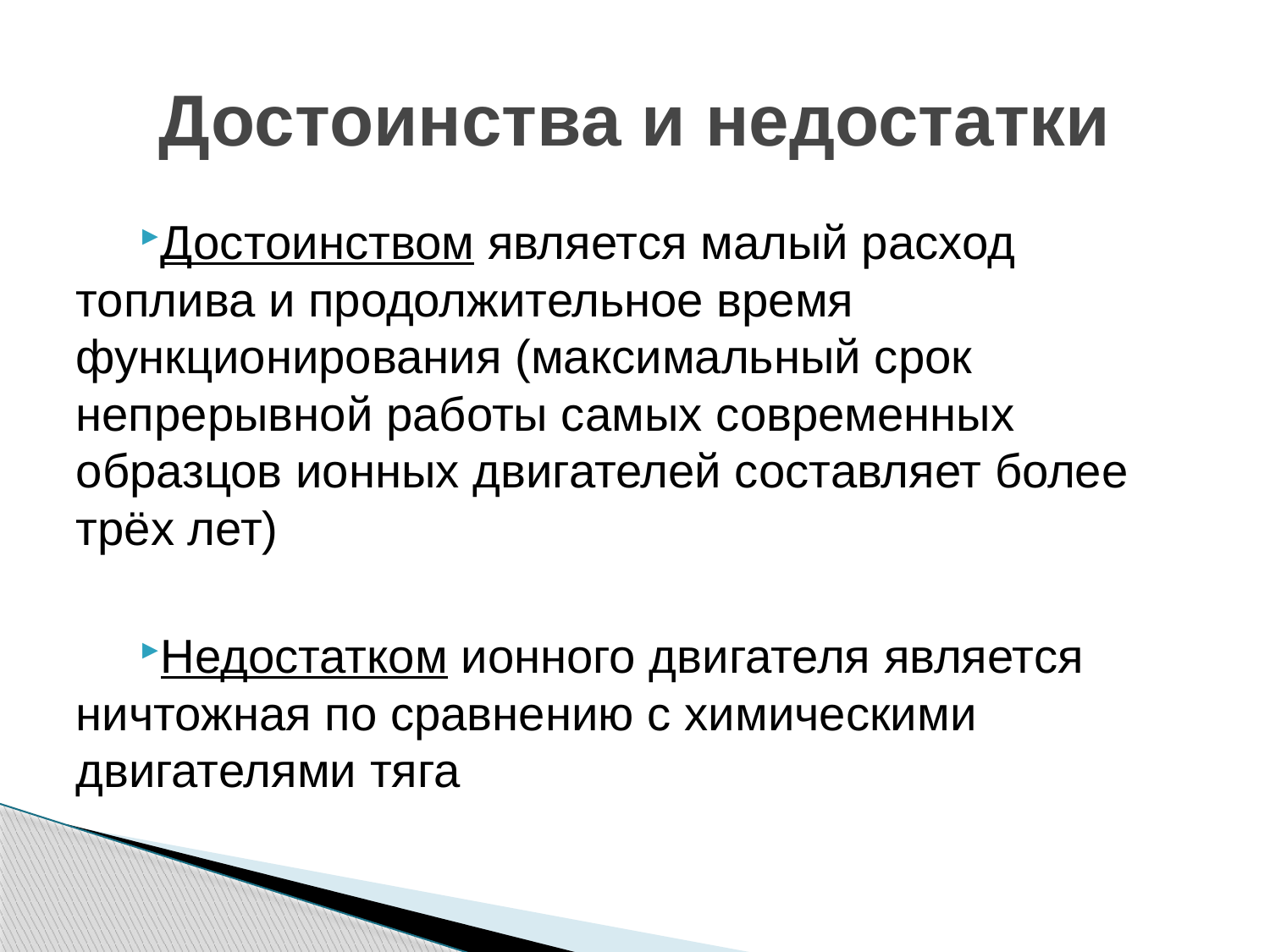

# Достоинства и недостатки
Достоинством является малый расход топлива и продолжительное время функционирования (максимальный срок непрерывной работы самых современных образцов ионных двигателей составляет более трёх лет)

Недостатком ионного двигателя является ничтожная по сравнению с химическими двигателями тяга